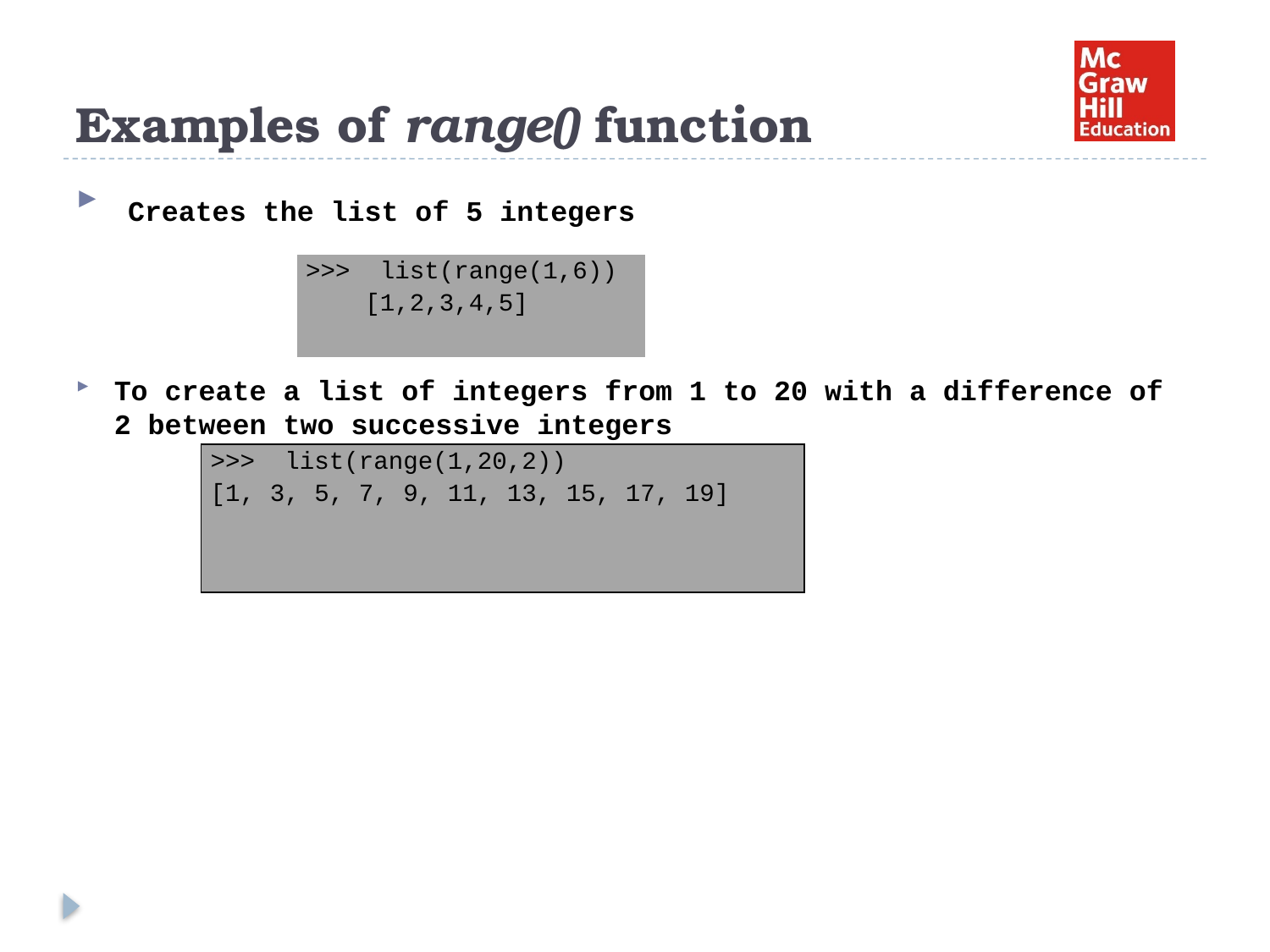

# Examples of range() function
 Creates the list of 5 integers

To create a list of integers from 1 to 20 with a difference of 2 between two successive integers

| >>> list(range(1,6)) [1,2,3,4,5] |
| --- |
| >>> list(range(1,20,2)) [1, 3, 5, 7, 9, 11, 13, 15, 17, 19] |
| --- |